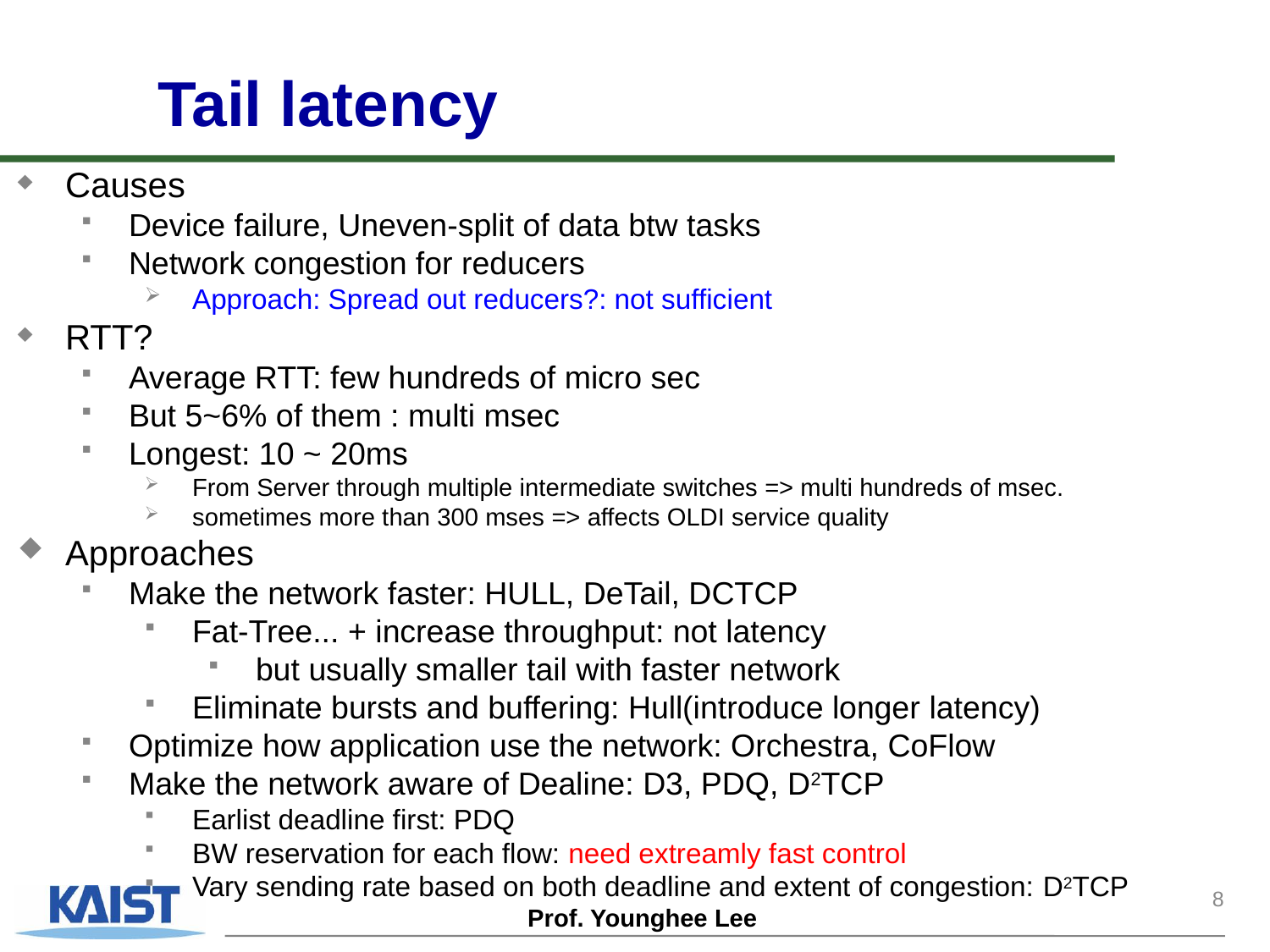

Tail latency
Causes
Device failure, Uneven-split of data btw tasks
Network congestion for reducers
Approach: Spread out reducers?: not sufficient
RTT?
Average RTT: few hundreds of micro sec
But 5~6% of them : multi msec
Longest: 10 ~ 20ms
From Server through multiple intermediate switches => multi hundreds of msec.
sometimes more than 300 mses => affects OLDI service quality
Approaches
Make the network faster: HULL, DeTail, DCTCP
Fat-Tree... + increase throughput: not latency
but usually smaller tail with faster network
Eliminate bursts and buffering: Hull(introduce longer latency)
Optimize how application use the network: Orchestra, CoFlow
Make the network aware of Dealine: D3, PDQ, D2TCP
Earlist deadline first: PDQ
BW reservation for each flow: need extreamly fast control
Vary sending rate based on both deadline and extent of congestion: D2TCP
8